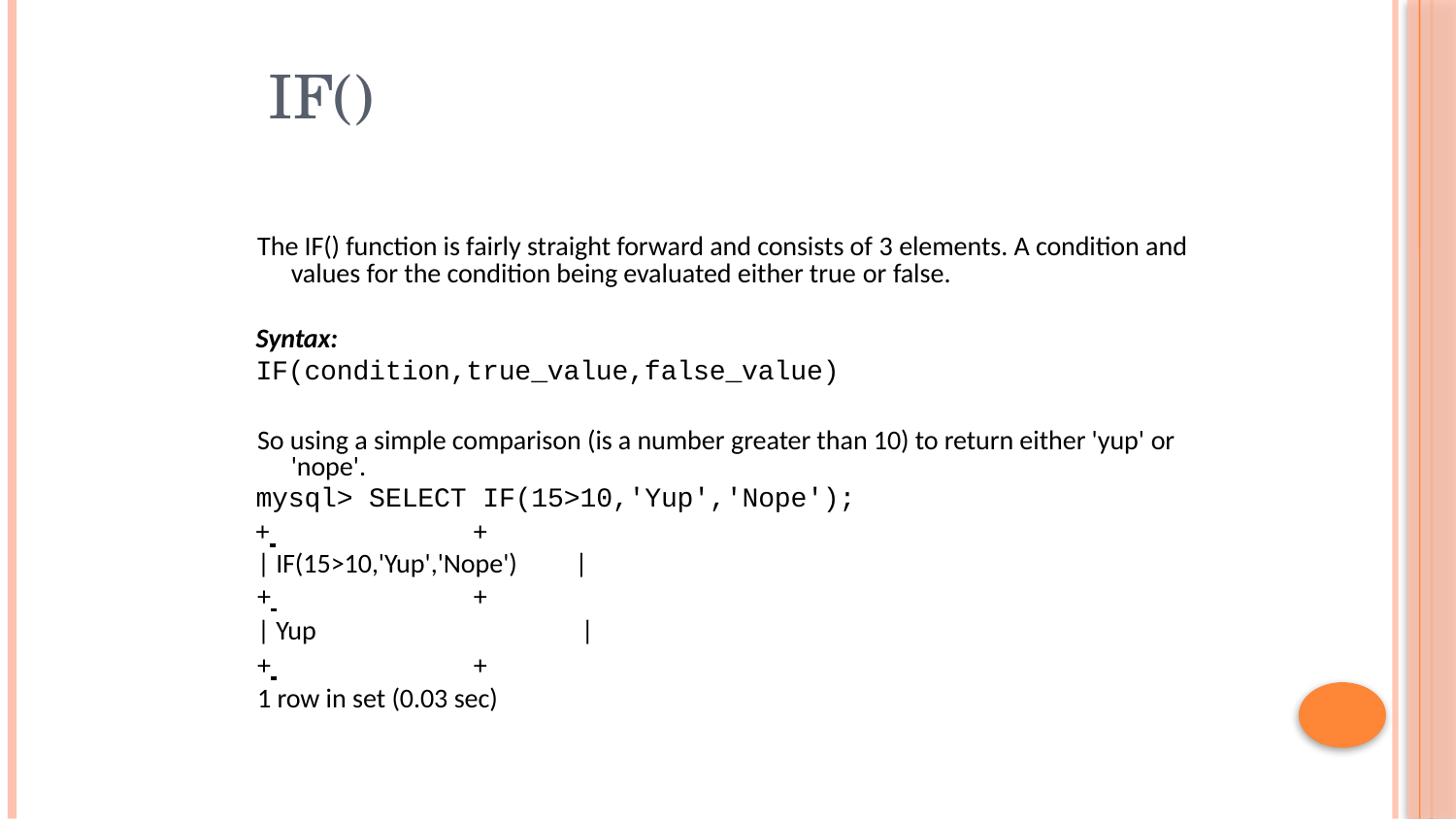

# IF()
The IF() function is fairly straight forward and consists of 3 elements. A condition and  values for the condition being evaluated either true or false.

Syntax:
IF(condition,true_value,false_value)

So using a simple comparison (is a number greater than 10) to return either 'yup' or  'nope'.
mysql> SELECT IF(15>10,'Yup','Nope');
+ 	+
| IF(15>10,'Yup','Nope')
+ 	+
| Yup
+ 	+  1 row in set (0.03 sec)
|
|